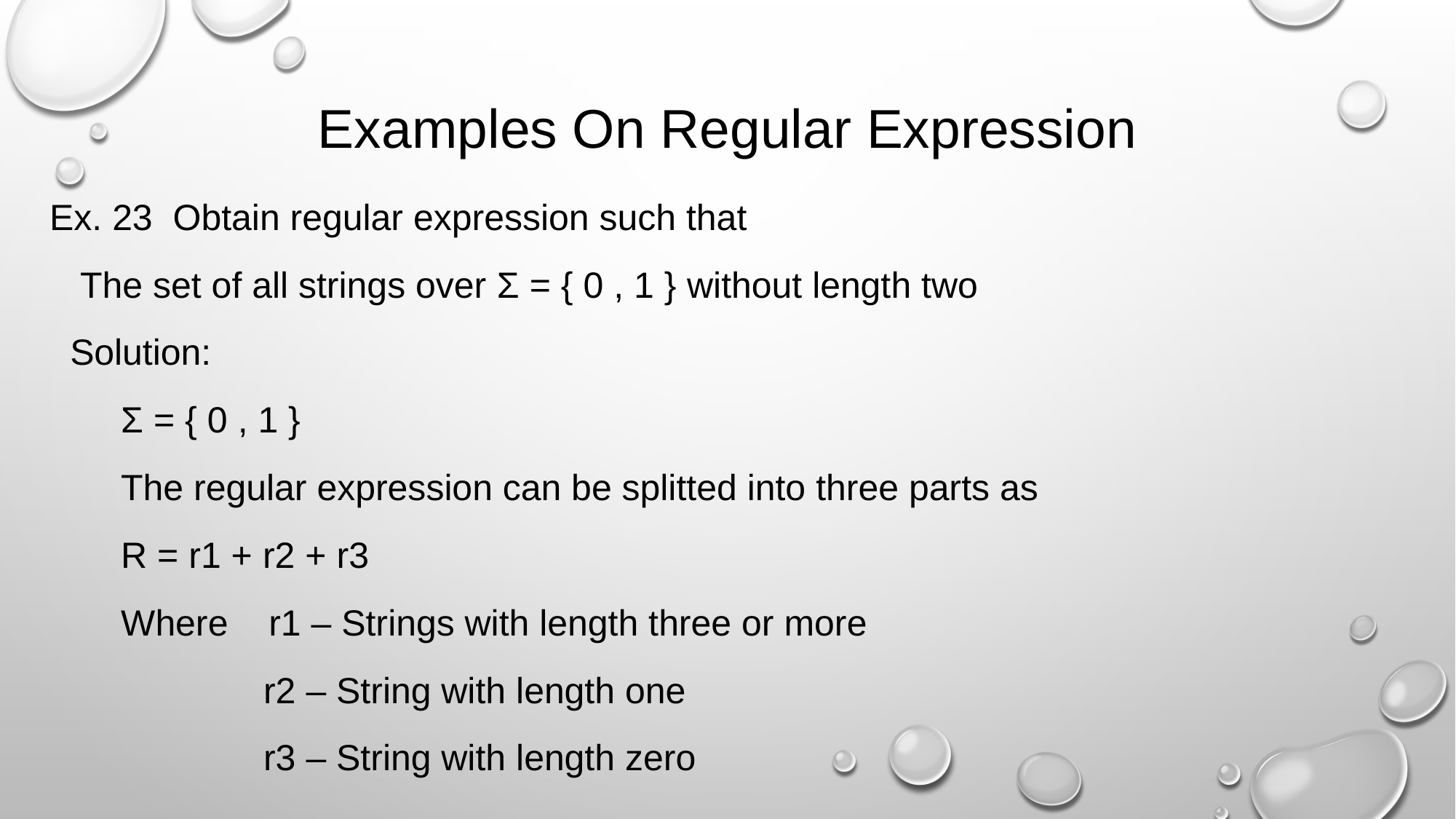

# Examples On Regular Expression
Ex. 23  Obtain regular expression such that
   The set of all strings over Σ = { 0 , 1 } without length two
  Solution:
       Σ = { 0 , 1 }
       The regular expression can be splitted into three parts as
       R = r1 + r2 + r3
       Where    r1 – Strings with length three or more
                     r2 – String with length one
                     r3 – String with length zero